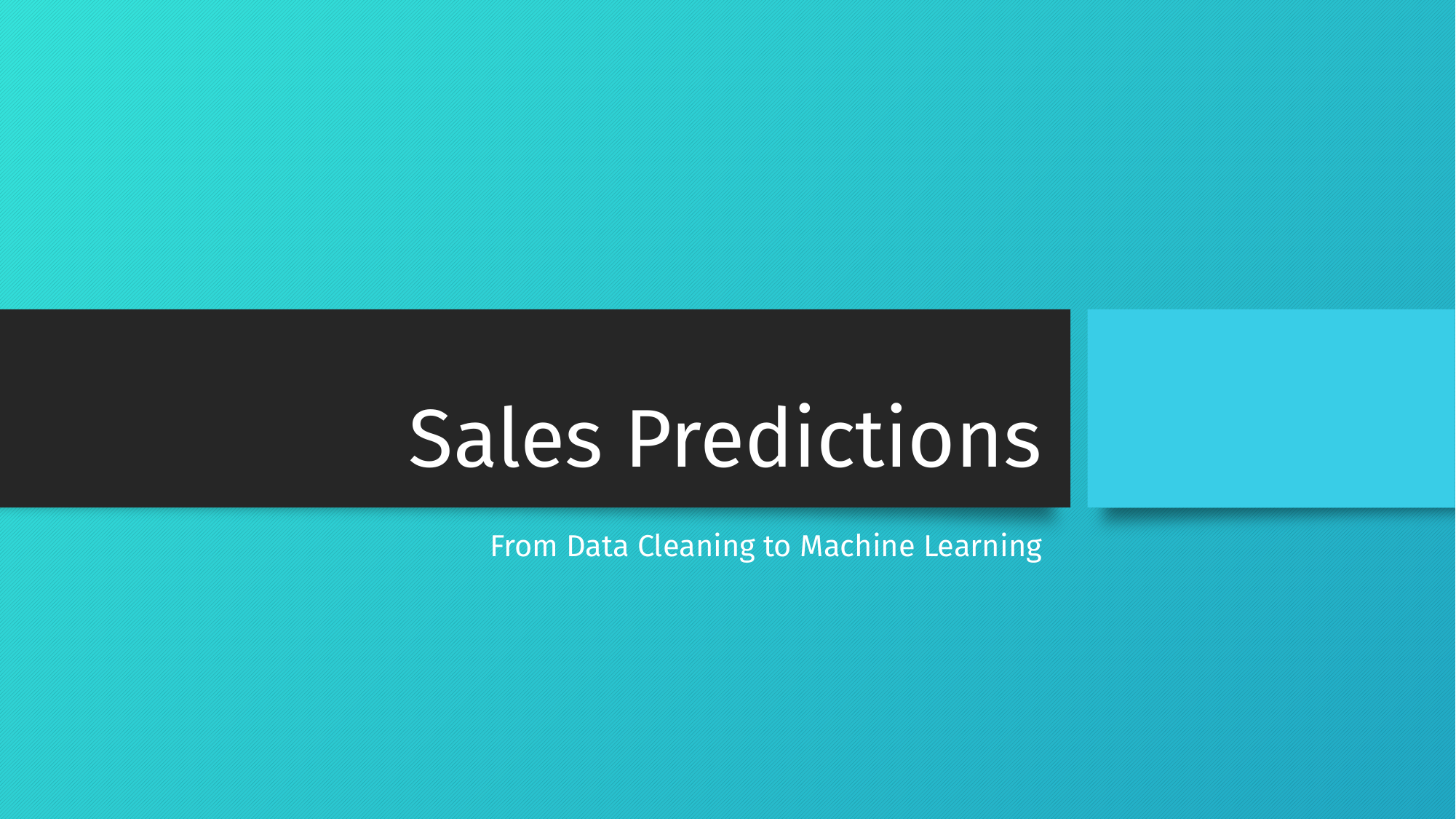

# Sales Predictions
From Data Cleaning to Machine Learning